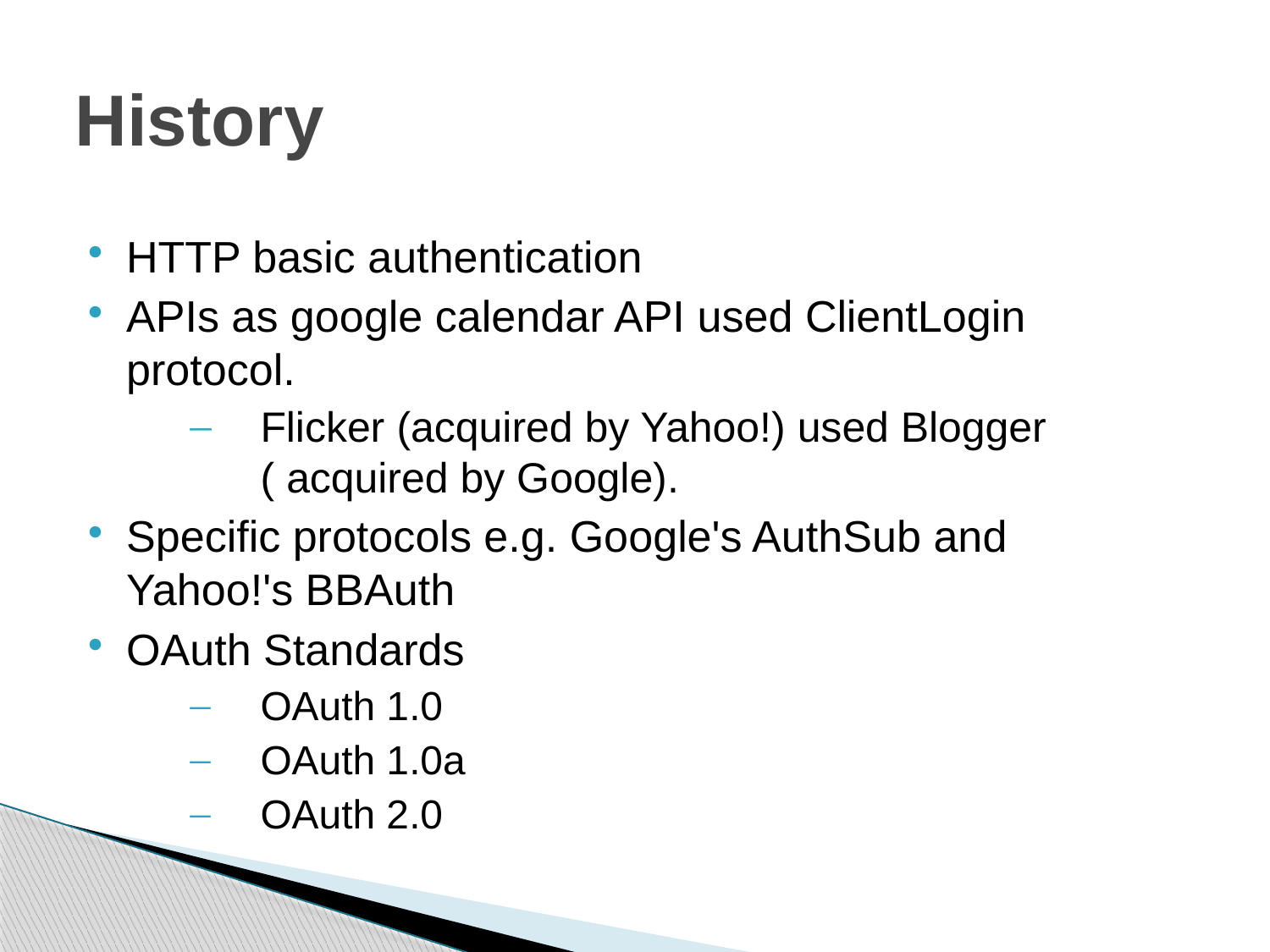

# History
HTTP basic authentication
APIs as google calendar API used ClientLogin protocol.
Flicker (acquired by Yahoo!) used Blogger ( acquired by Google).
Specific protocols e.g. Google's AuthSub and Yahoo!'s BBAuth
OAuth Standards
OAuth 1.0
OAuth 1.0a
OAuth 2.0